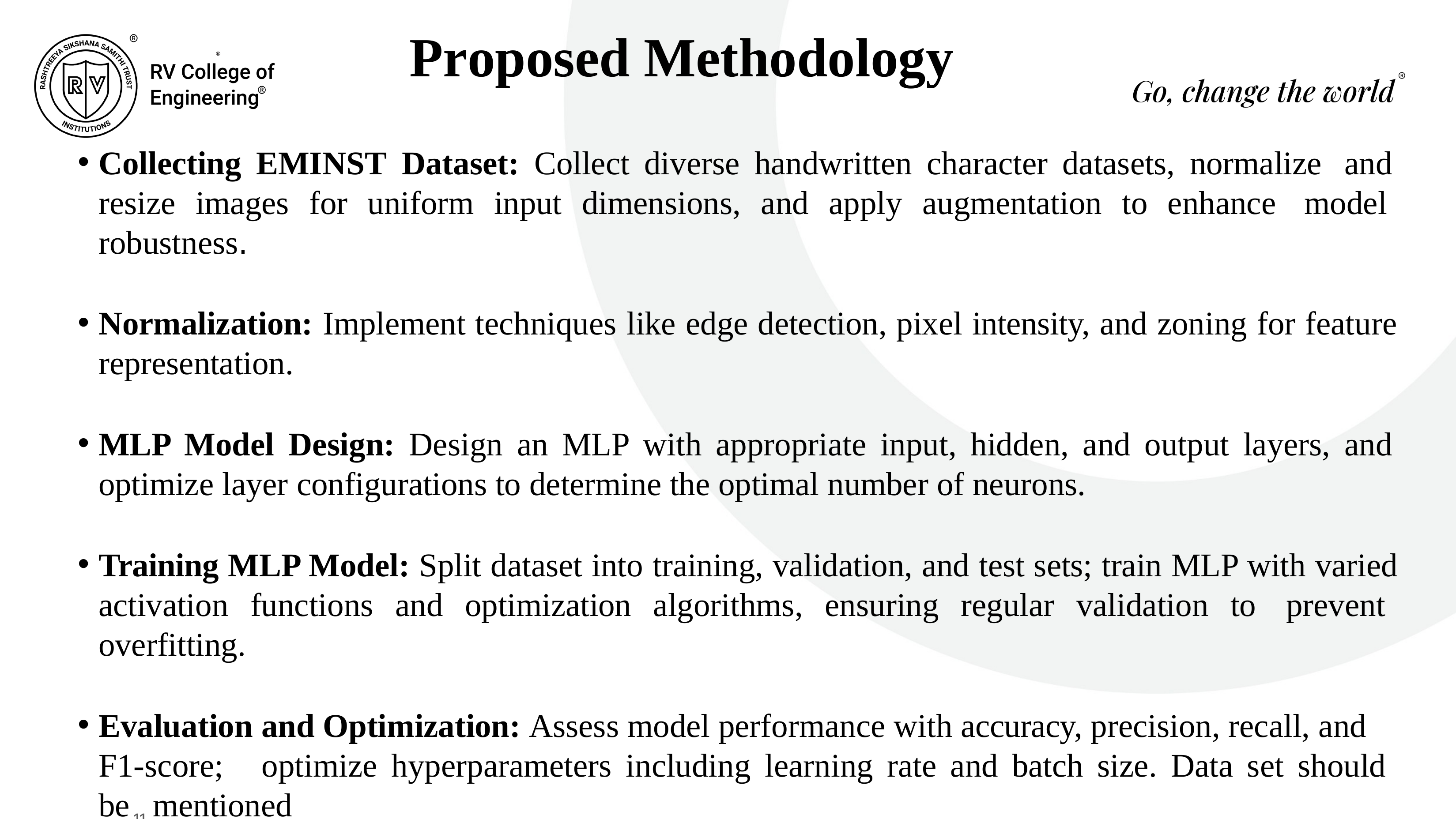

# Proposed	Methodology

Collecting EMINST Dataset: Collect diverse handwritten character datasets, normalize and  resize images for uniform input dimensions, and apply augmentation to enhance model  robustness.

Normalization: Implement techniques like edge detection, pixel intensity, and zoning for feature  representation.

MLP Model Design: Design an MLP with appropriate input, hidden, and output layers, and  optimize layer configurations to determine the optimal number of neurons.

Training MLP Model: Split dataset into training, validation, and test sets; train MLP with varied  activation functions and optimization algorithms, ensuring regular validation to prevent  overfitting.

Evaluation and Optimization: Assess model performance with accuracy, precision, recall, and  F1-score;	optimize	hyperparameters	including	learning	rate	and	batch	size.	Data	set	should	be11  mentioned